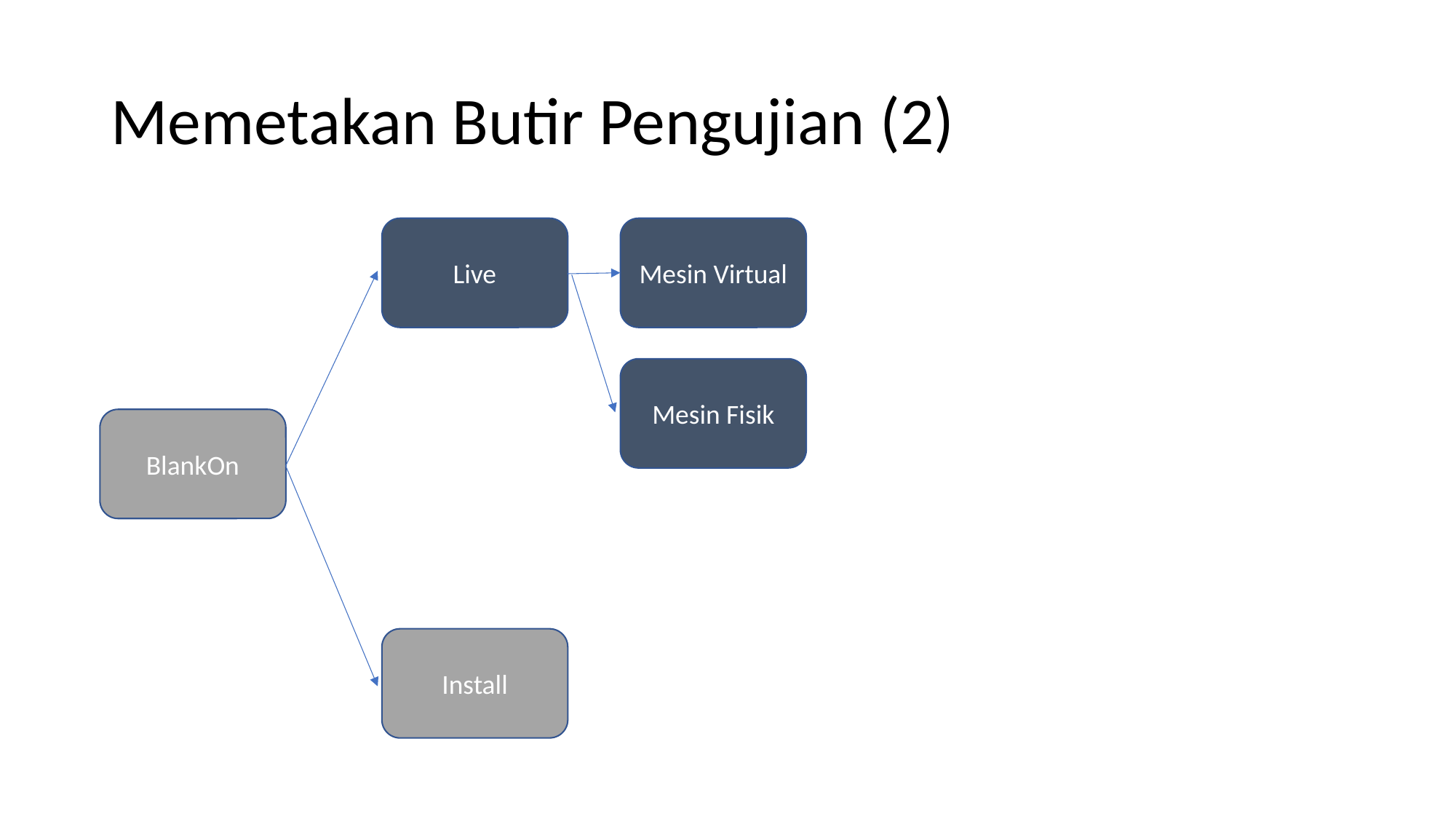

# Memetakan Butir Pengujian (2)
Live
Mesin Virtual
Mesin Fisik
BlankOn
Install